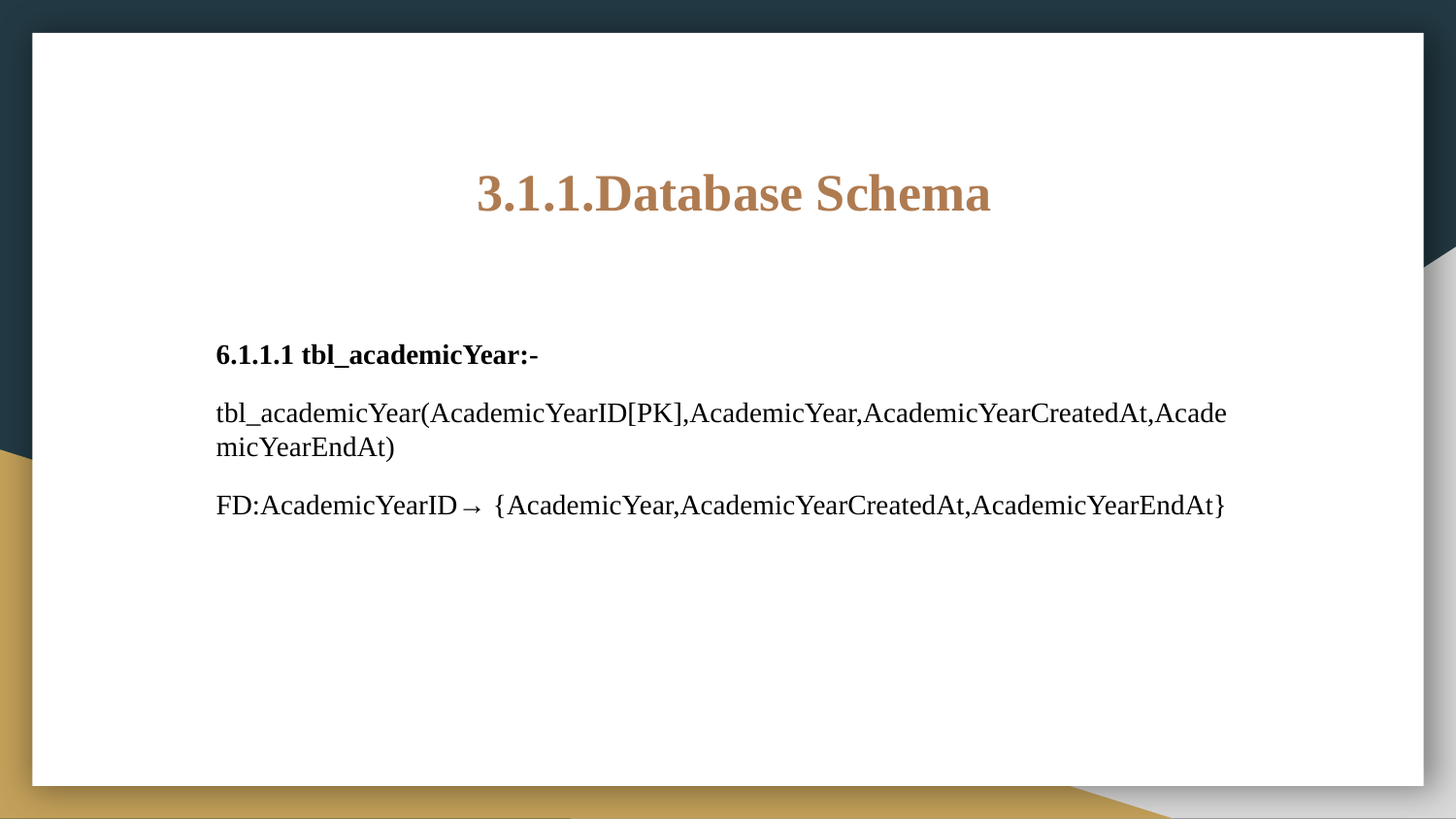

# 3.1.1.Database Schema
6.1.1.1 tbl_academicYear:-
tbl_academicYear(AcademicYearID[PK],AcademicYear,AcademicYearCreatedAt,AcademicYearEndAt)
FD:AcademicYearID→ {AcademicYear,AcademicYearCreatedAt,AcademicYearEndAt}